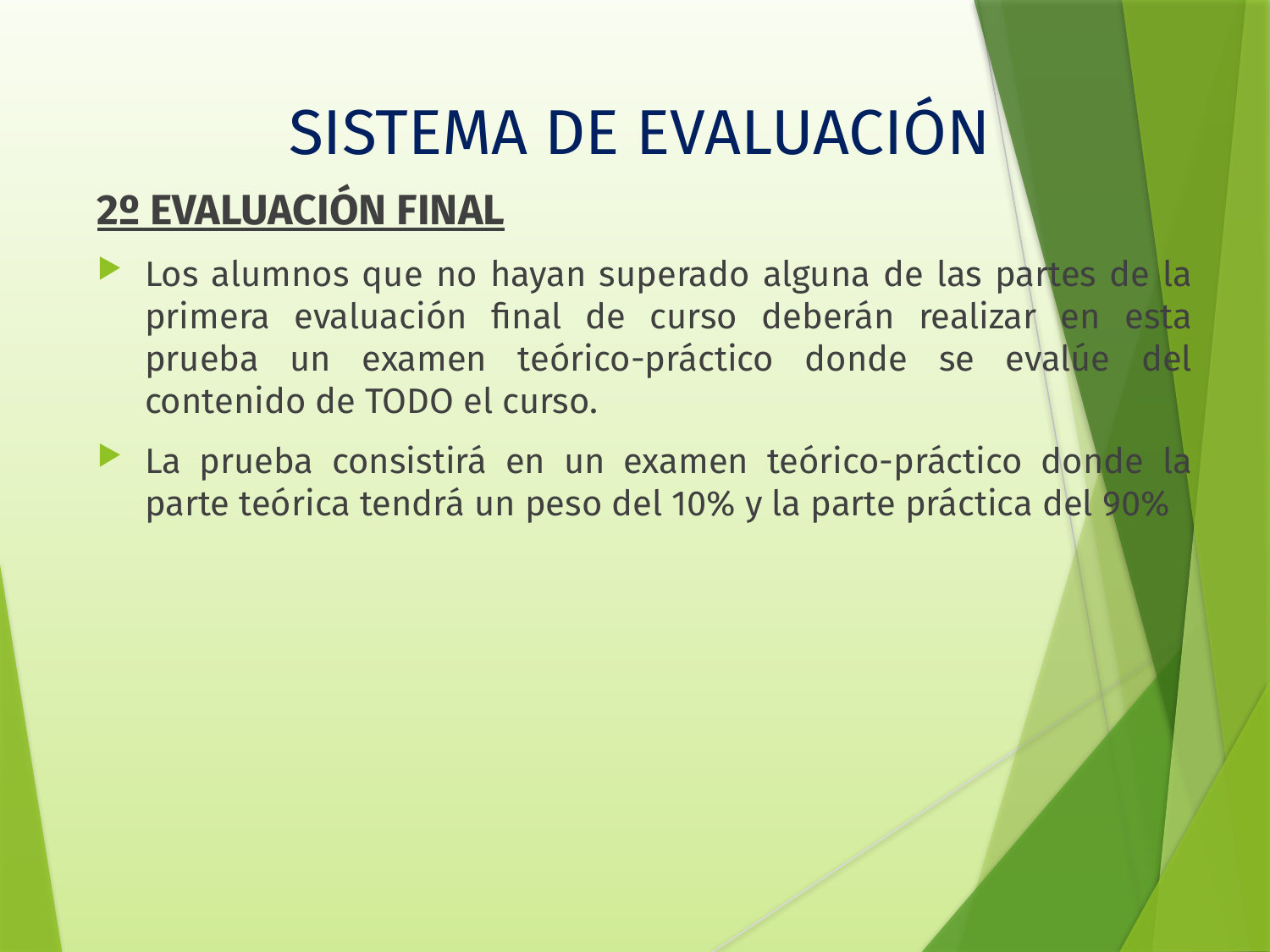

SISTEMA DE EVALUACIÓN
2º EVALUACIÓN FINAL
Los alumnos que no hayan superado alguna de las partes de la primera evaluación final de curso deberán realizar en esta prueba un examen teórico-práctico donde se evalúe del contenido de TODO el curso.
La prueba consistirá en un examen teórico-práctico donde la parte teórica tendrá un peso del 10% y la parte práctica del 90%